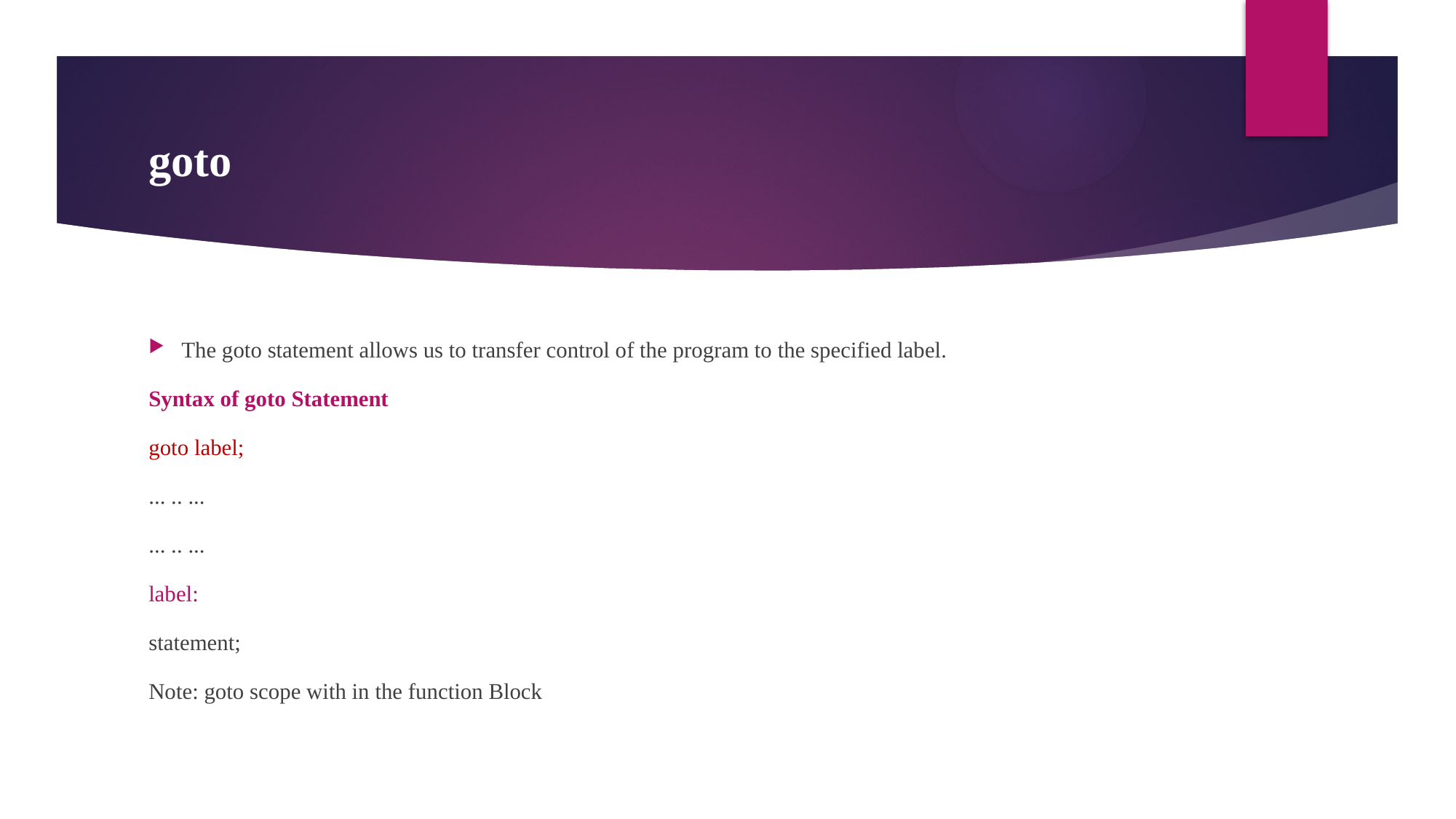

# goto
The goto statement allows us to transfer control of the program to the specified label.
Syntax of goto Statement
goto label;
... .. ...
... .. ...
label:
statement;
Note: goto scope with in the function Block